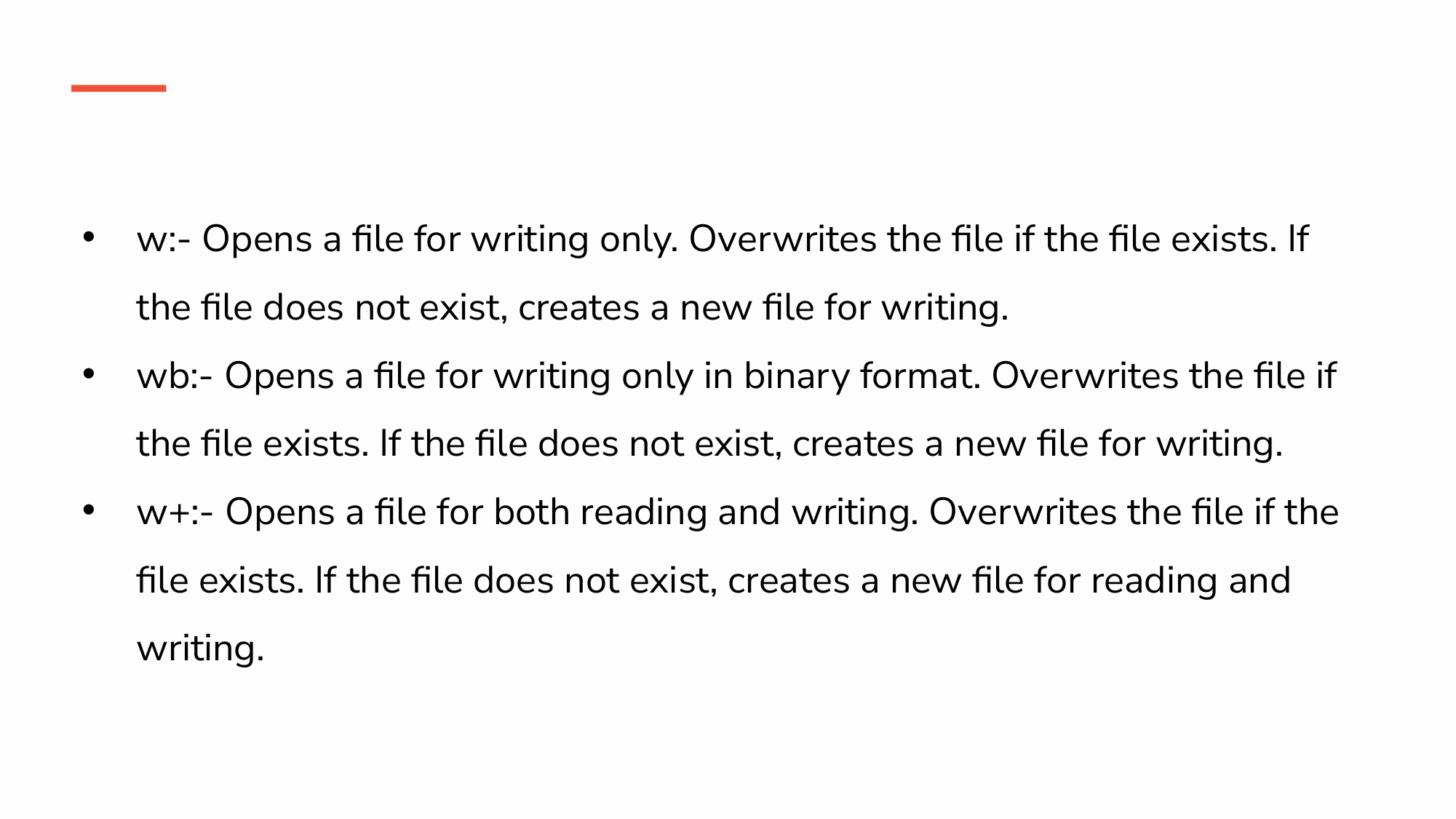

w:- Opens a file for writing only. Overwrites the file if the file exists. If the file does not exist, creates a new file for writing.
wb:- Opens a file for writing only in binary format. Overwrites the file if the file exists. If the file does not exist, creates a new file for writing.
w+:- Opens a file for both reading and writing. Overwrites the file if the file exists. If the file does not exist, creates a new file for reading and writing.